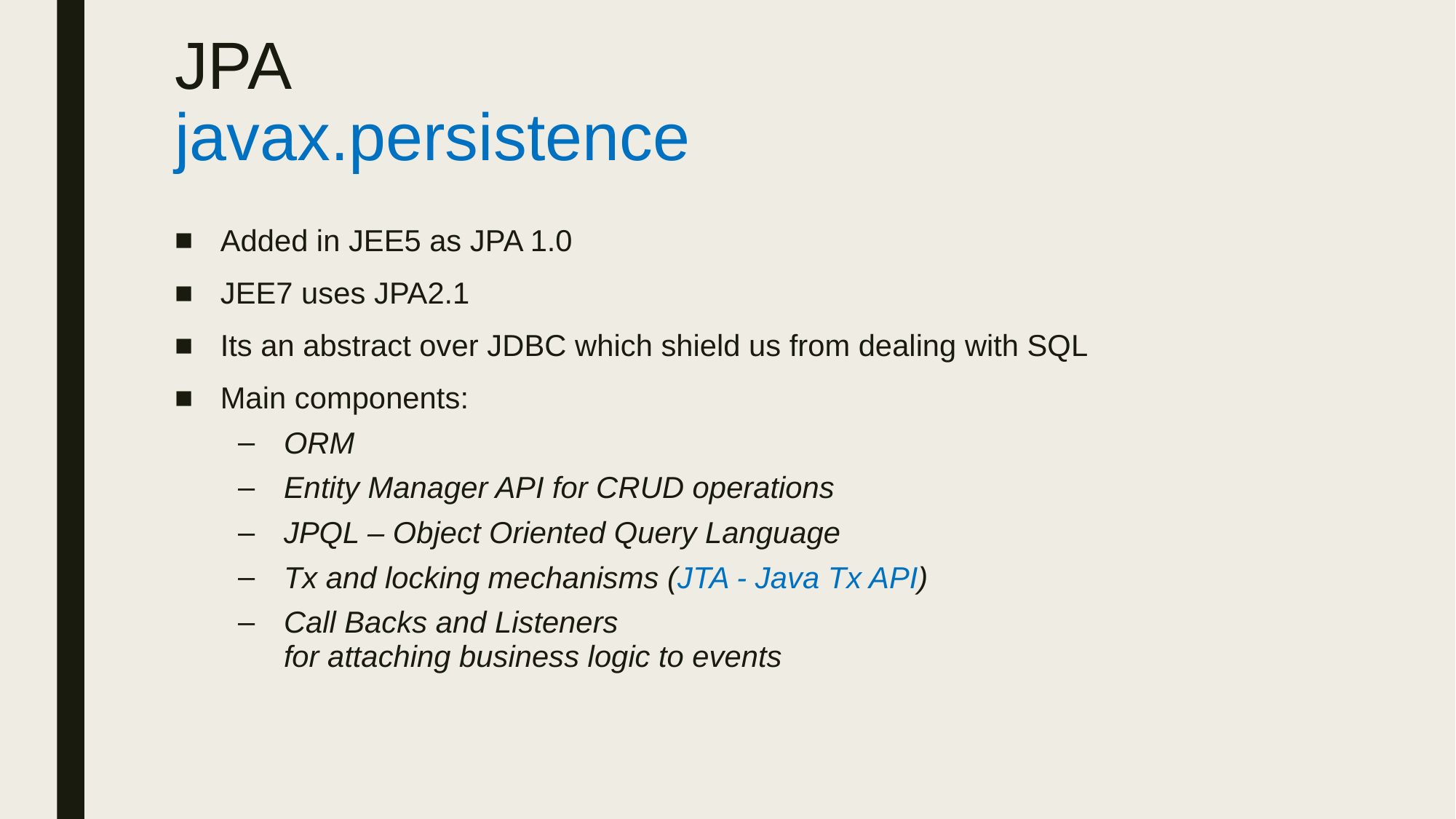

# JPA javax.persistence
Added in JEE5 as JPA 1.0
JEE7 uses JPA2.1
Its an abstract over JDBC which shield us from dealing with SQL
Main components:
ORM
Entity Manager API for CRUD operations
JPQL – Object Oriented Query Language
Tx and locking mechanisms (JTA - Java Tx API)
Call Backs and Listeners
for attaching business logic to events